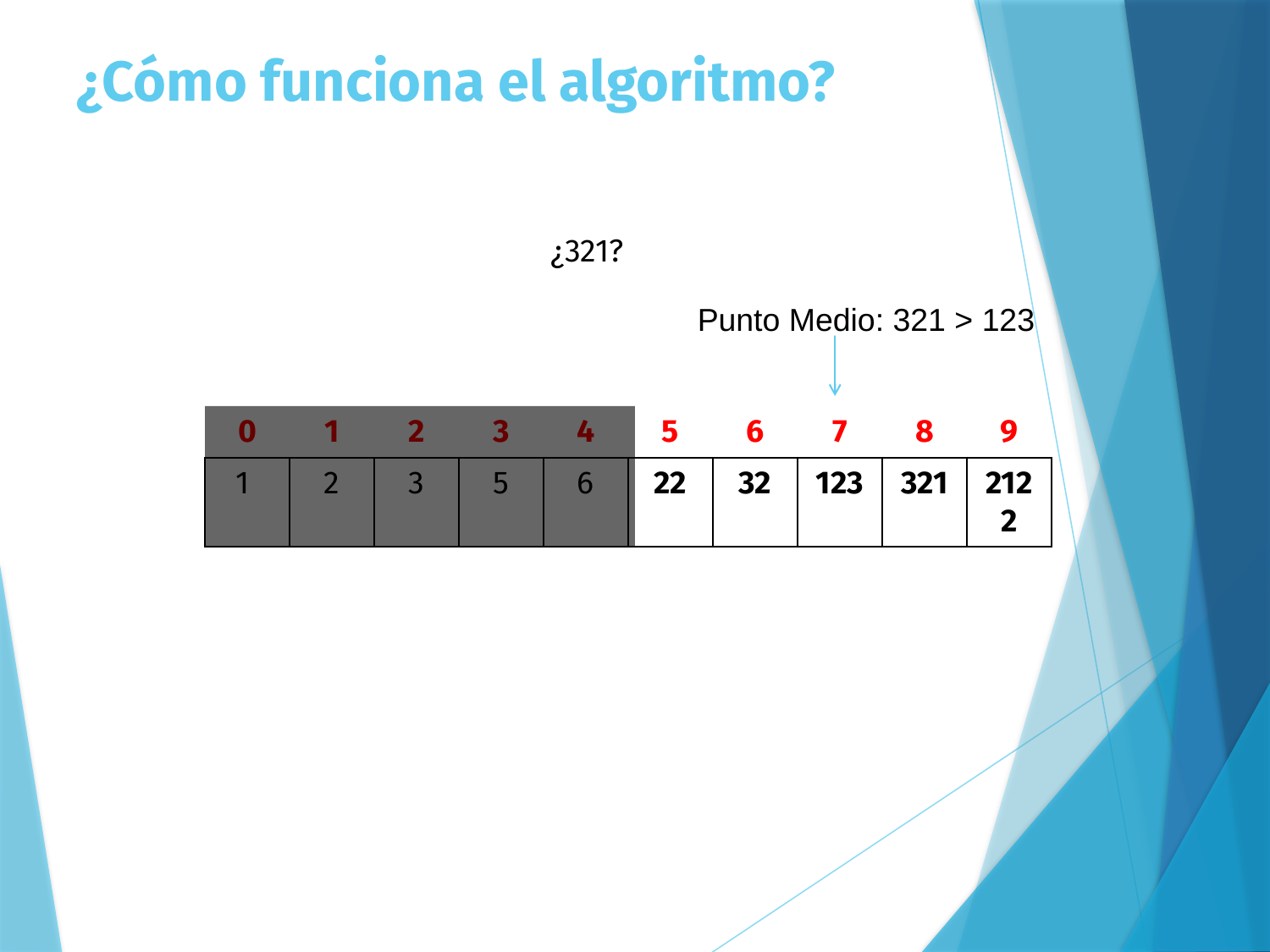

# ¿Cómo funciona el algoritmo?
| ¿321? |
| --- |
Punto Medio: 321 > 123
| 0 | 1 | 2 | 3 | 4 | 5 | 6 | 7 | 8 | 9 |
| --- | --- | --- | --- | --- | --- | --- | --- | --- | --- |
| 1 | 2 | 3 | 5 | 6 | 22 | 32 | 123 | 321 | 2122 |